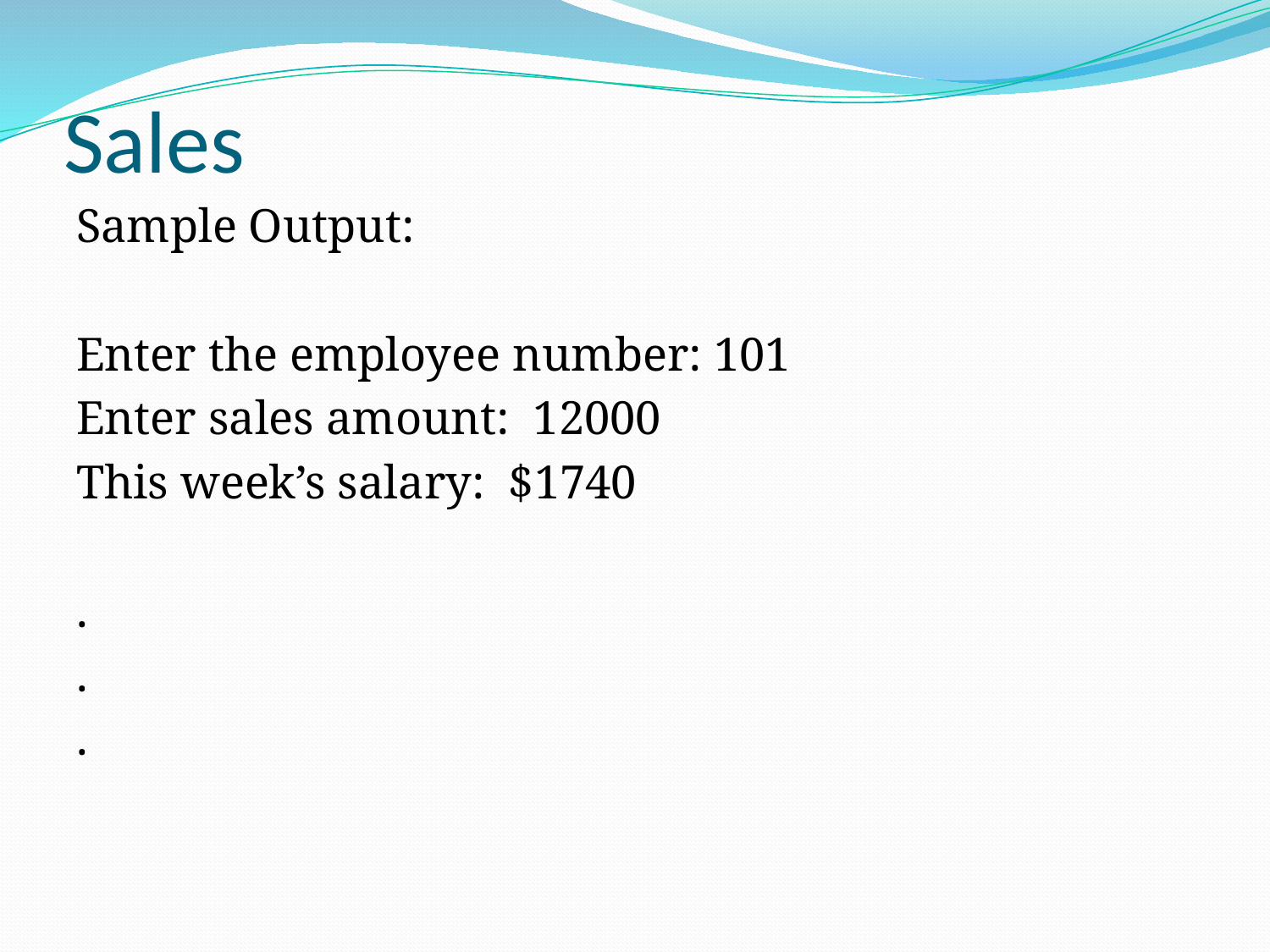

# Sales
Sample Output:

Enter the employee number: 101
Enter sales amount:  12000
This week’s salary:  $1740

.
.
.